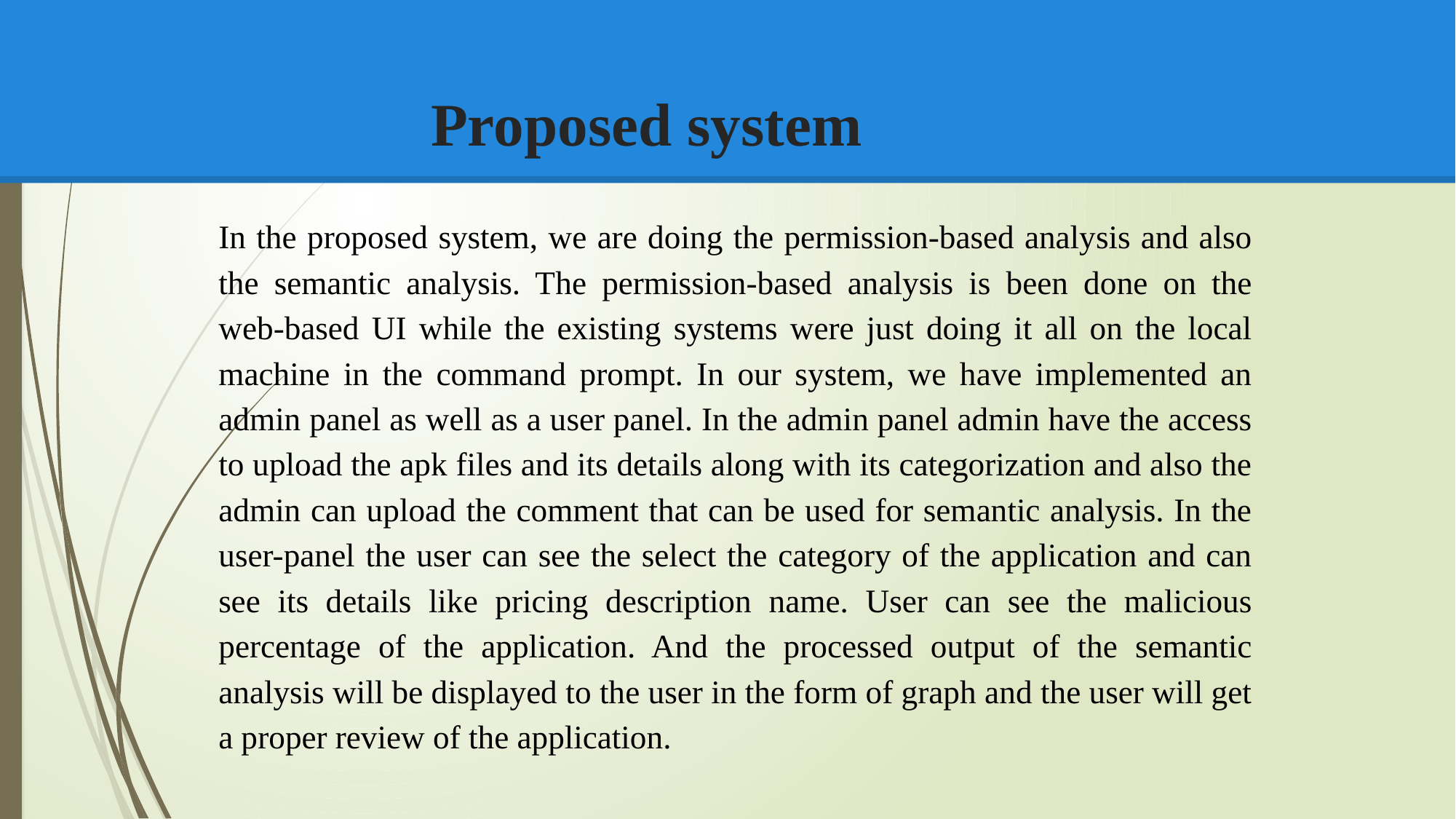

# Proposed system
In the proposed system, we are doing the permission-based analysis and also the semantic analysis. The permission-based analysis is been done on the web-based UI while the existing systems were just doing it all on the local machine in the command prompt. In our system, we have implemented an admin panel as well as a user panel. In the admin panel admin have the access to upload the apk files and its details along with its categorization and also the admin can upload the comment that can be used for semantic analysis. In the user-panel the user can see the select the category of the application and can see its details like pricing description name. User can see the malicious percentage of the application. And the processed output of the semantic analysis will be displayed to the user in the form of graph and the user will get a proper review of the application.